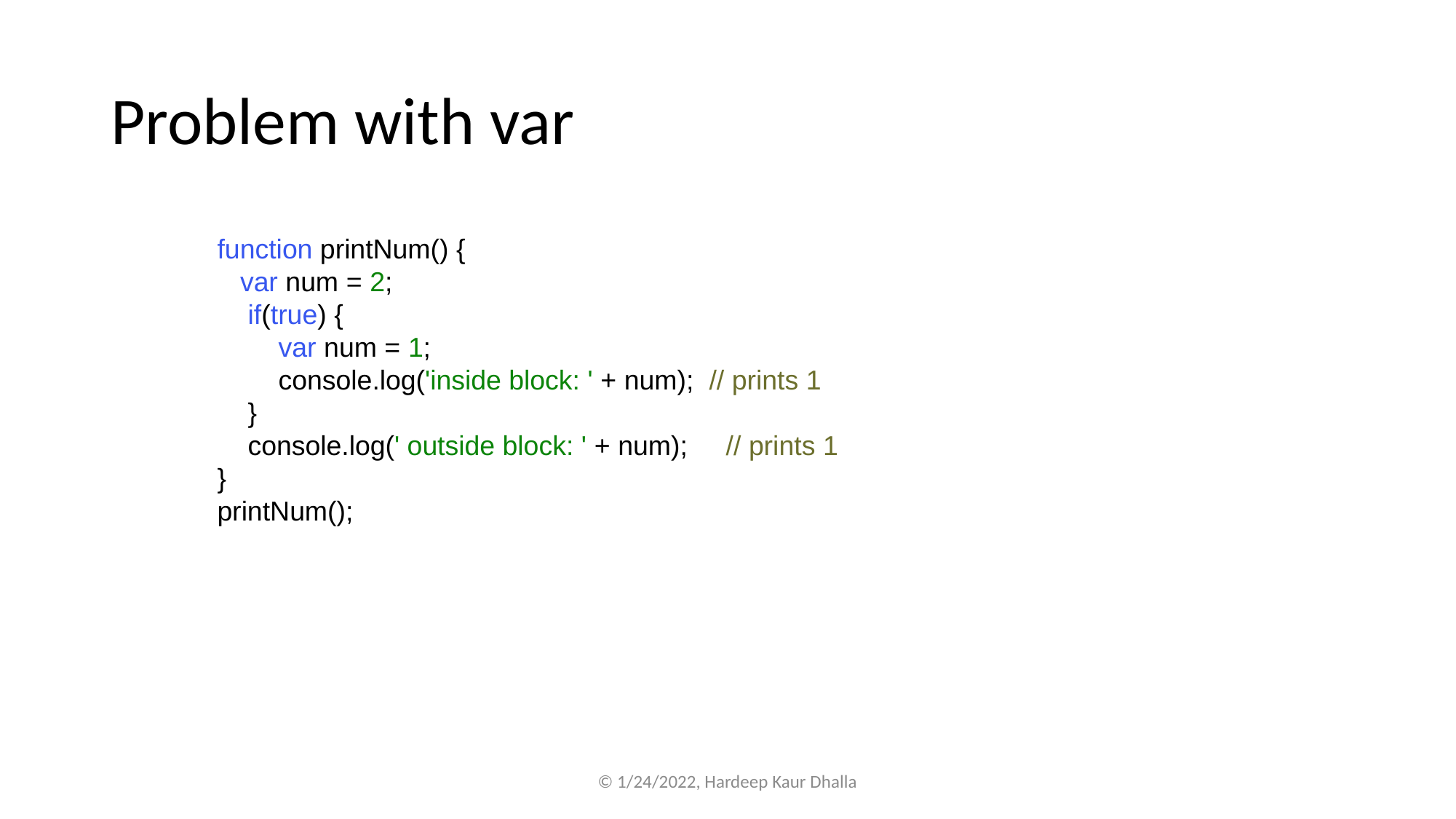

# Problem with var
function printNum() {
   var num = 2;
    if(true) {
        var num = 1;
        console.log('inside block: ' + num);  // prints 1
    }
    console.log(' outside block: ' + num);     // prints 1
}
printNum();
© 1/24/2022, Hardeep Kaur Dhalla